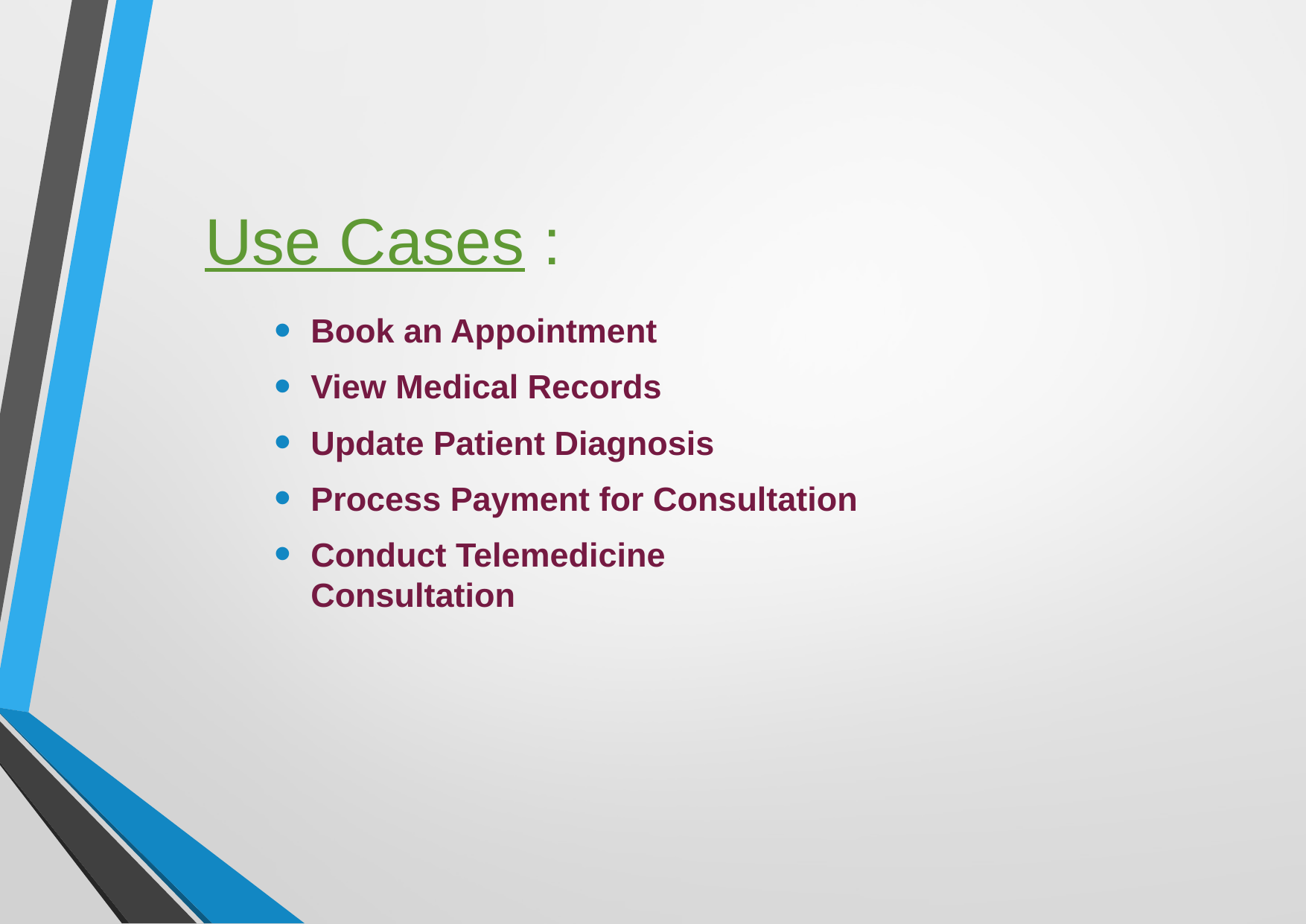

# Use Cases :
Book an Appointment
View Medical Records
Update Patient Diagnosis
Process Payment for Consultation
Conduct Telemedicine Consultation